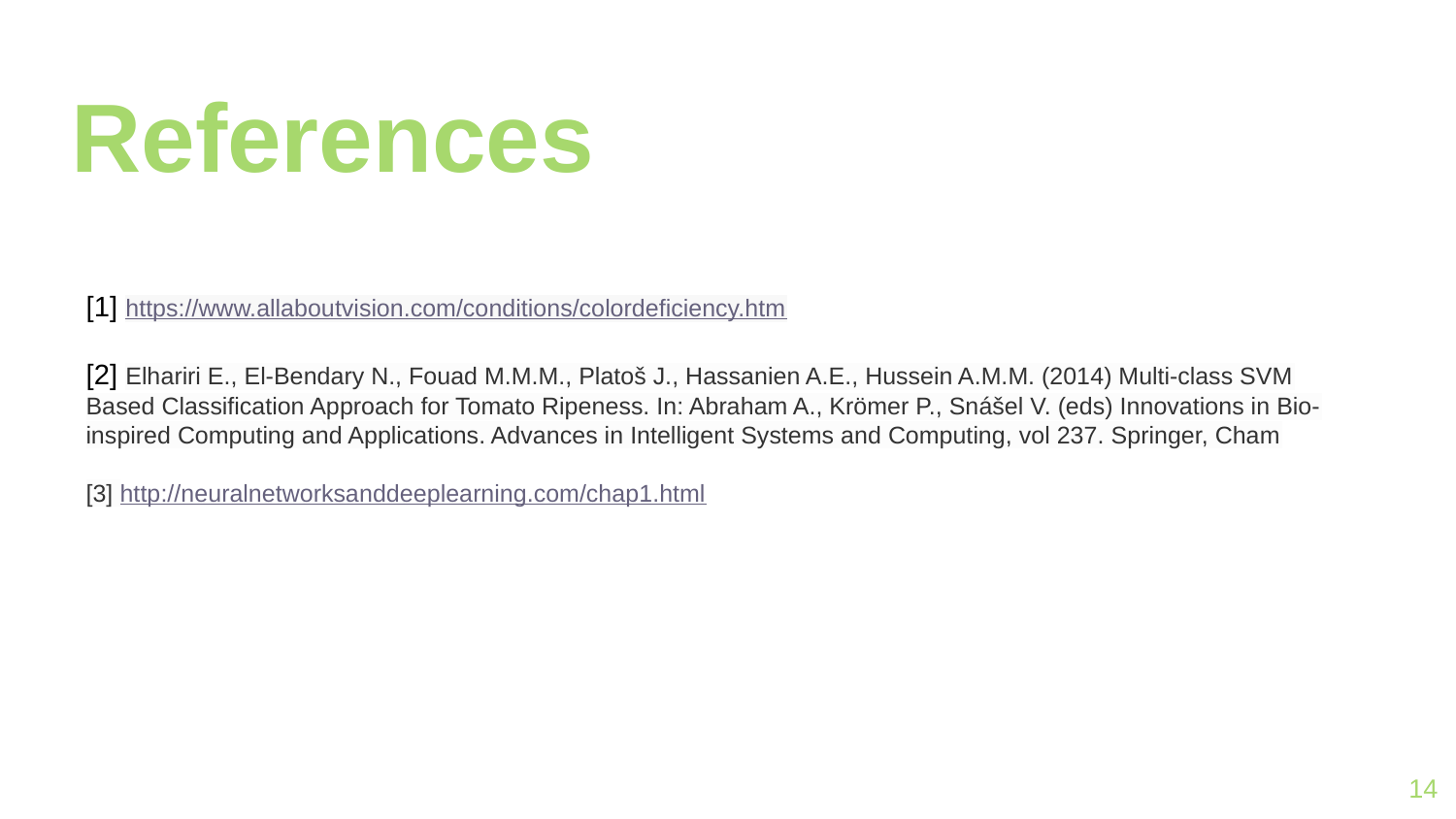

References

[1] https://www.allaboutvision.com/conditions/colordeficiency.htm

[2] Elhariri E., El-Bendary N., Fouad M.M.M., Platoš J., Hassanien A.E., Hussein A.M.M. (2014) Multi-class SVM Based Classification Approach for Tomato Ripeness. In: Abraham A., Krömer P., Snášel V. (eds) Innovations in Bio-inspired Computing and Applications. Advances in Intelligent Systems and Computing, vol 237. Springer, Cham

[3] http://neuralnetworksanddeeplearning.com/chap1.html
14